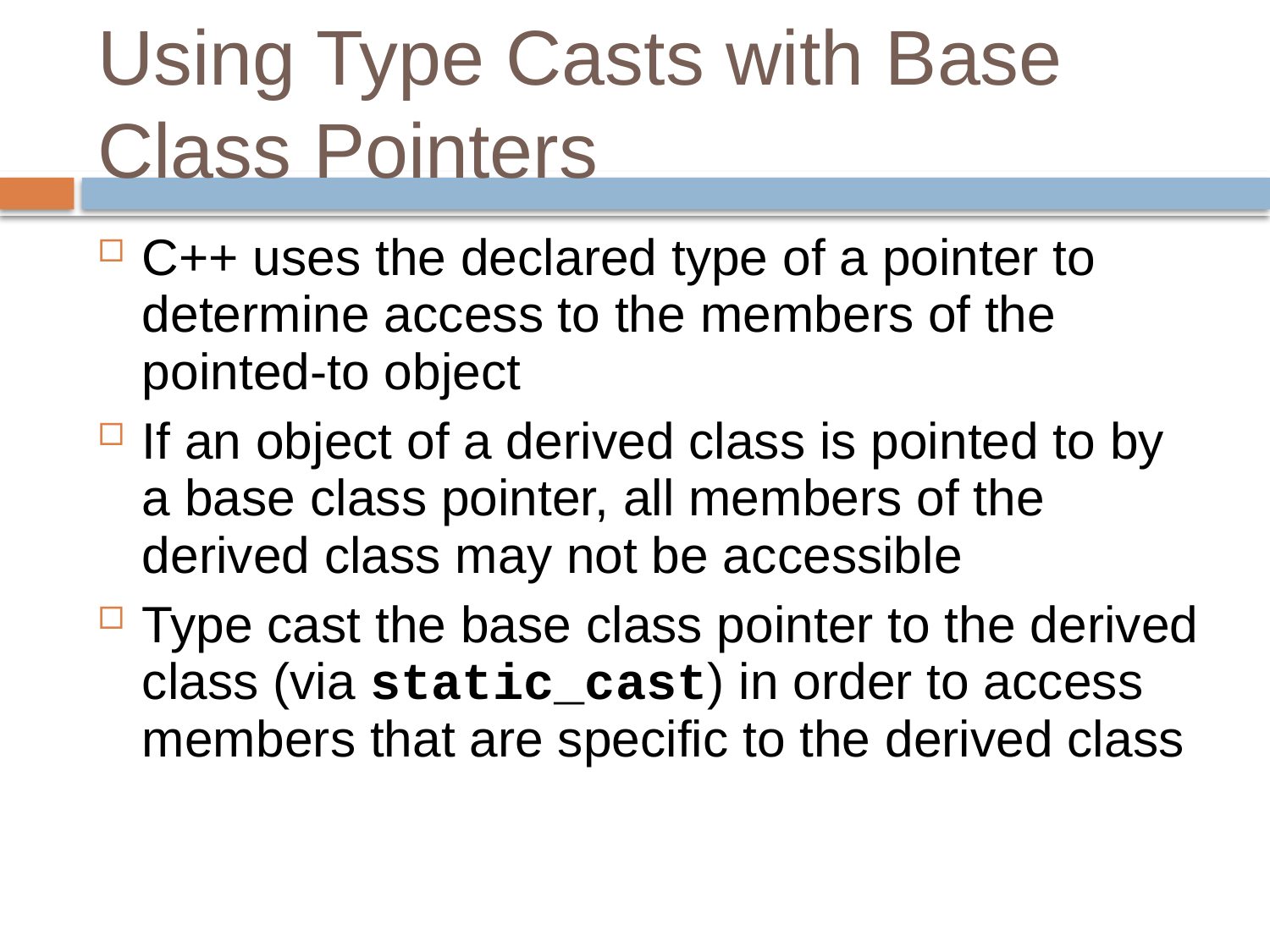

# Using Type Casts with Base Class Pointers
C++ uses the declared type of a pointer to determine access to the members of the pointed-to object
If an object of a derived class is pointed to by a base class pointer, all members of the derived class may not be accessible
Type cast the base class pointer to the derived class (via static_cast) in order to access members that are specific to the derived class
4-6